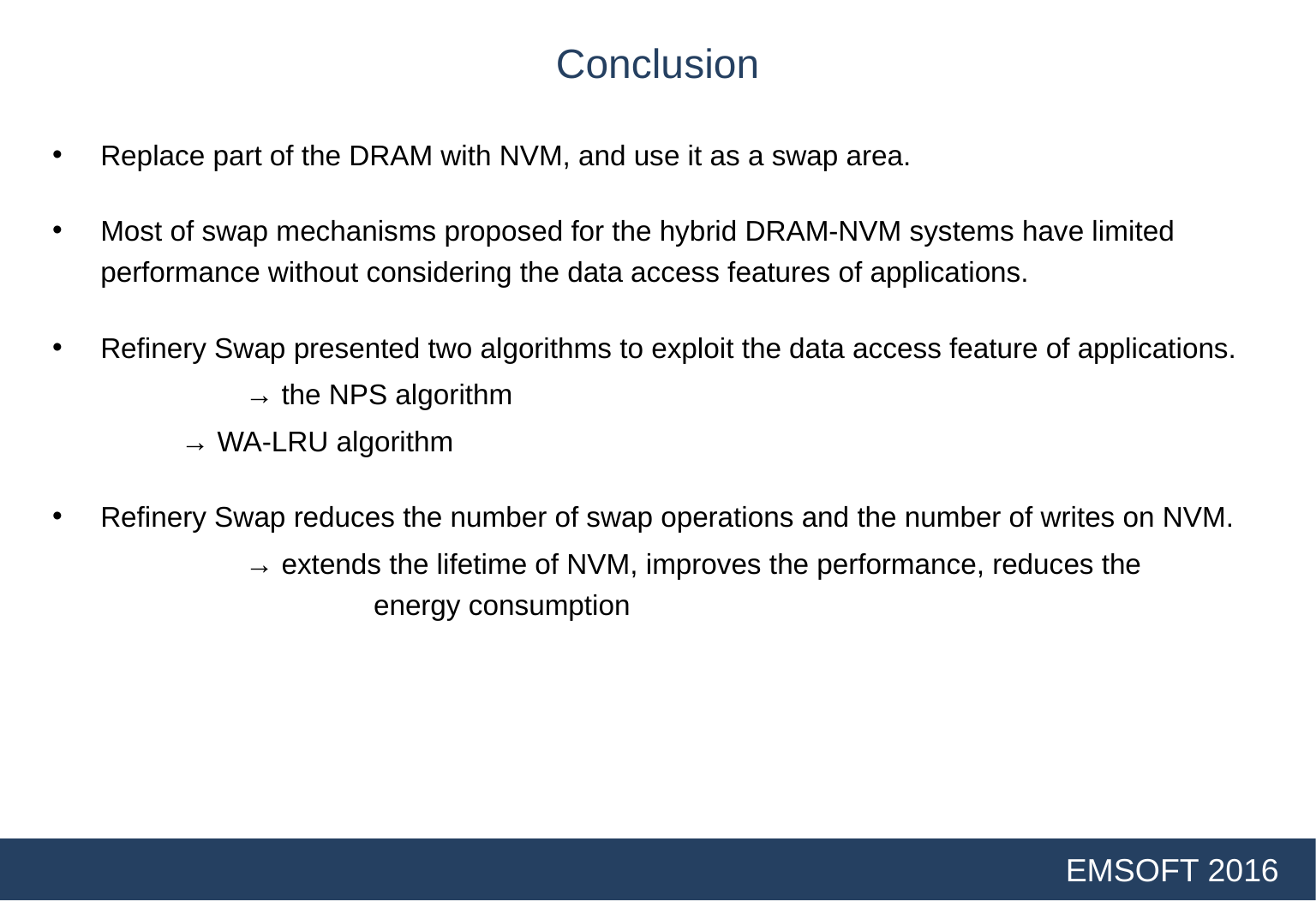

Conclusion

14
Replace part of the DRAM with NVM, and use it as a swap area.

Most of swap mechanisms proposed for the hybrid DRAM-NVM systems have limited performance without considering the data access features of applications.

Refinery Swap presented two algorithms to exploit the data access feature of applications.
	→ the NPS algorithm
	→ WA-LRU algorithm

Refinery Swap reduces the number of swap operations and the number of writes on NVM.
	→ extends the lifetime of NVM, improves the performance, reduces the 		energy consumption

EMSOFT 2016